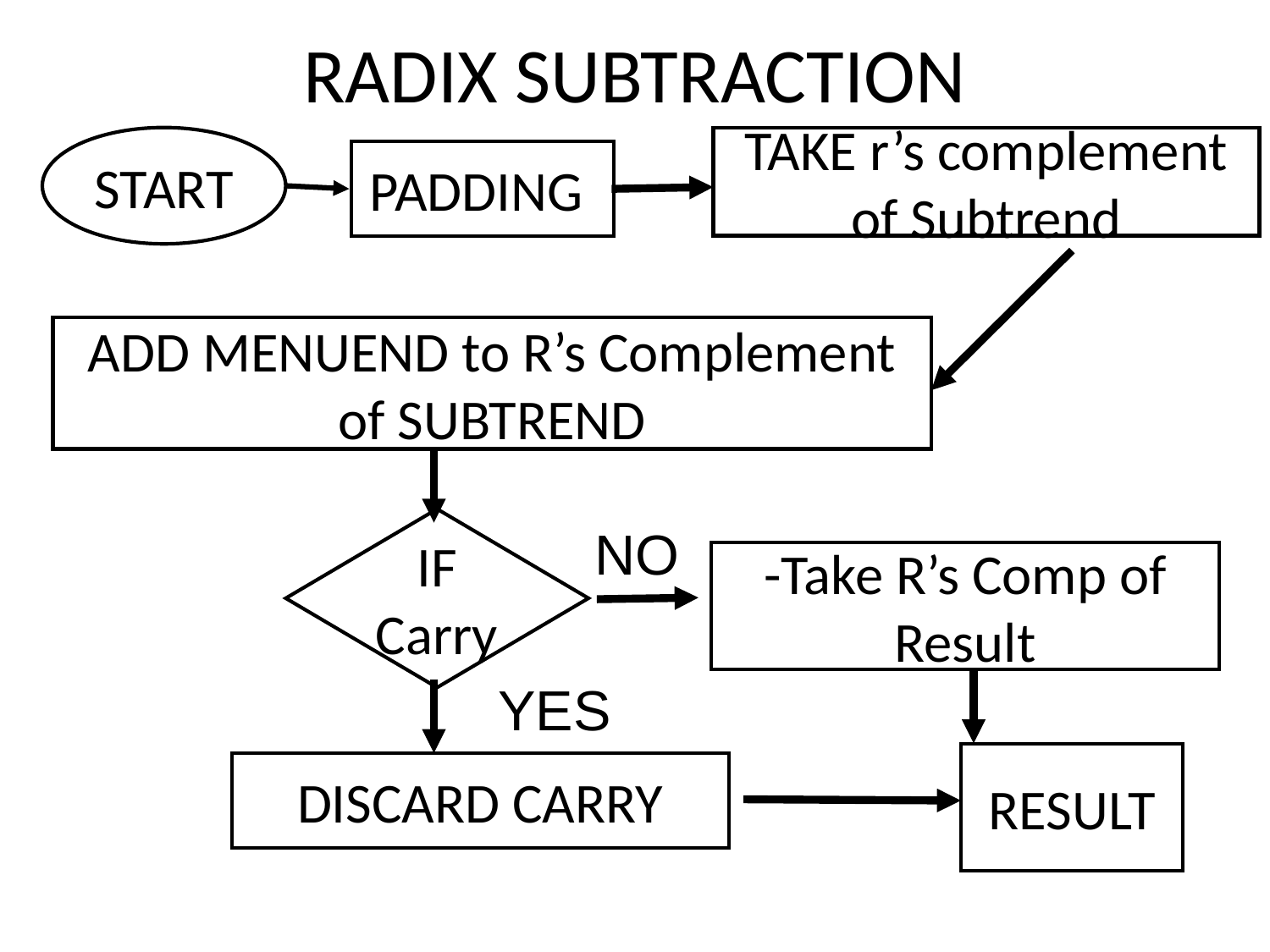

# RADIX SUBTRACTION
START
TAKE r’s complement of Subtrend
PADDING
ADD MENUEND to R’s Complement of SUBTREND
IF Carry
NO
-Take R’s Comp of Result
YES
RESULT
DISCARD CARRY